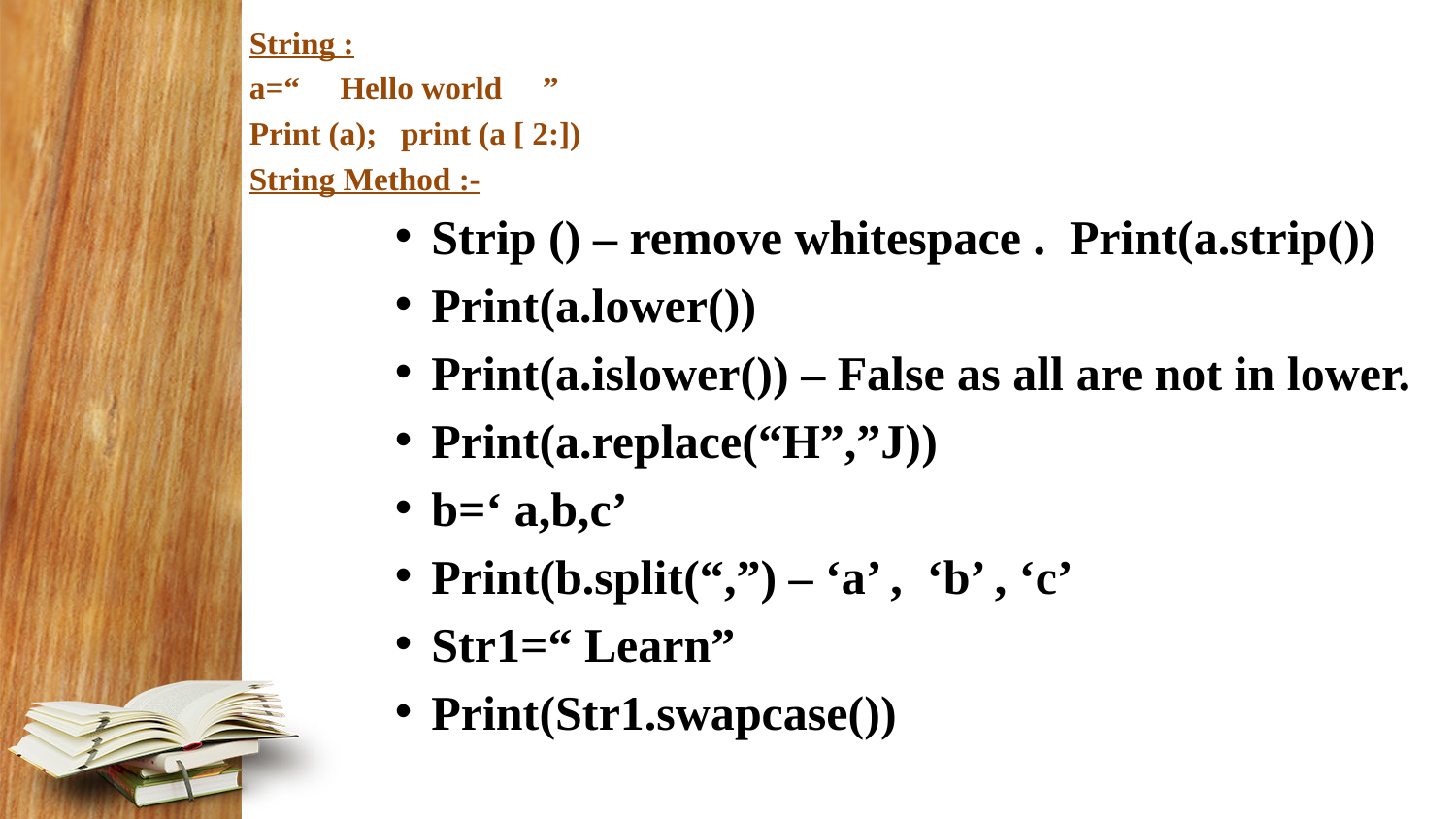

String :
a=“     Hello world     ”
Print (a);   print (a [ 2:])
String Method :-
Strip () – remove whitespace .  Print(a.strip())
Print(a.lower())
Print(a.islower()) – False as all are not in lower.
Print(a.replace(“H”,”J))
b=‘ a,b,c’
Print(b.split(“,”) – ‘a’ ,  ‘b’ , ‘c’
Str1=“ Learn”
Print(Str1.swapcase())